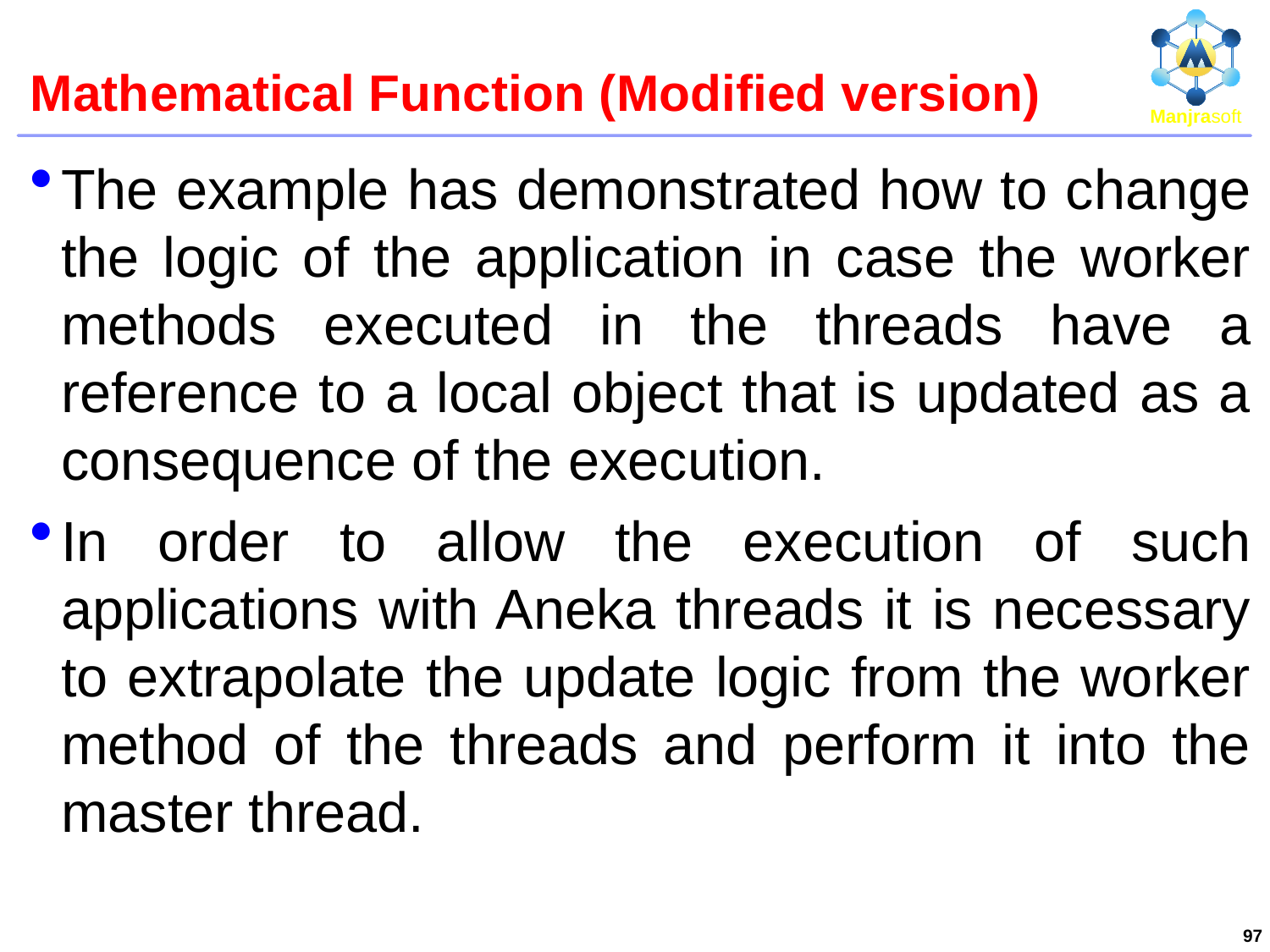

# Mathematical Function (Modified version)
The example has demonstrated how to change the logic of the application in case the worker methods executed in the threads have a reference to a local object that is updated as a consequence of the execution.
In order to allow the execution of such applications with Aneka threads it is necessary to extrapolate the update logic from the worker method of the threads and perform it into the master thread.

97